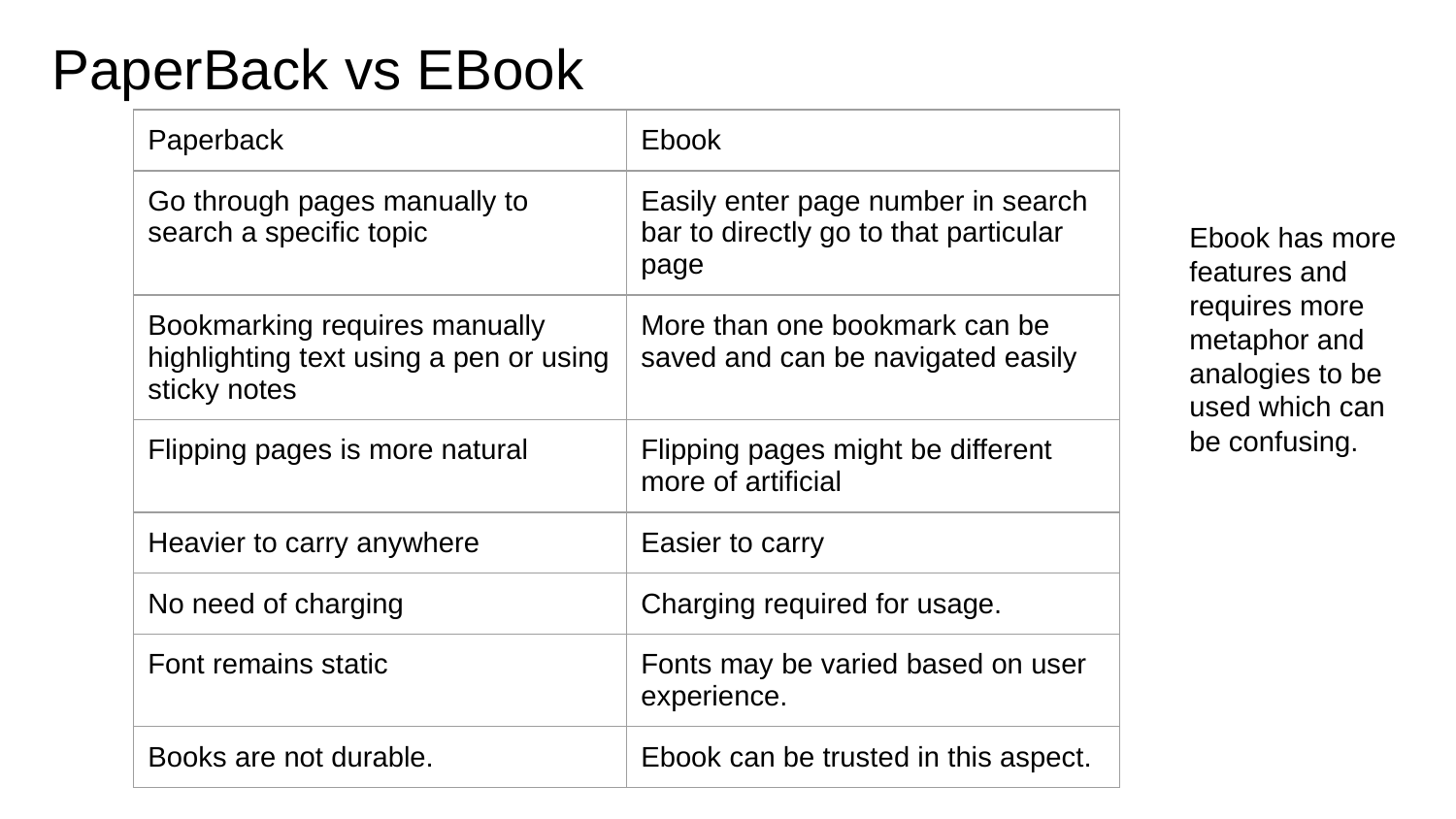

# PaperBack vs EBook

| Paperback | Ebook |
| --- | --- |
| Go through pages manually to search a specific topic | Easily enter page number in search bar to directly go to that particular page |
| Bookmarking requires manually highlighting text using a pen or using sticky notes | More than one bookmark can be saved and can be navigated easily |
| Flipping pages is more natural | Flipping pages might be different more of artificial |
| Heavier to carry anywhere | Easier to carry |
| No need of charging | Charging required for usage. |
| Font remains static | Fonts may be varied based on user experience. |
| Books are not durable. | Ebook can be trusted in this aspect. |
Ebook has more features and requires more metaphor and analogies to be used which can be confusing.